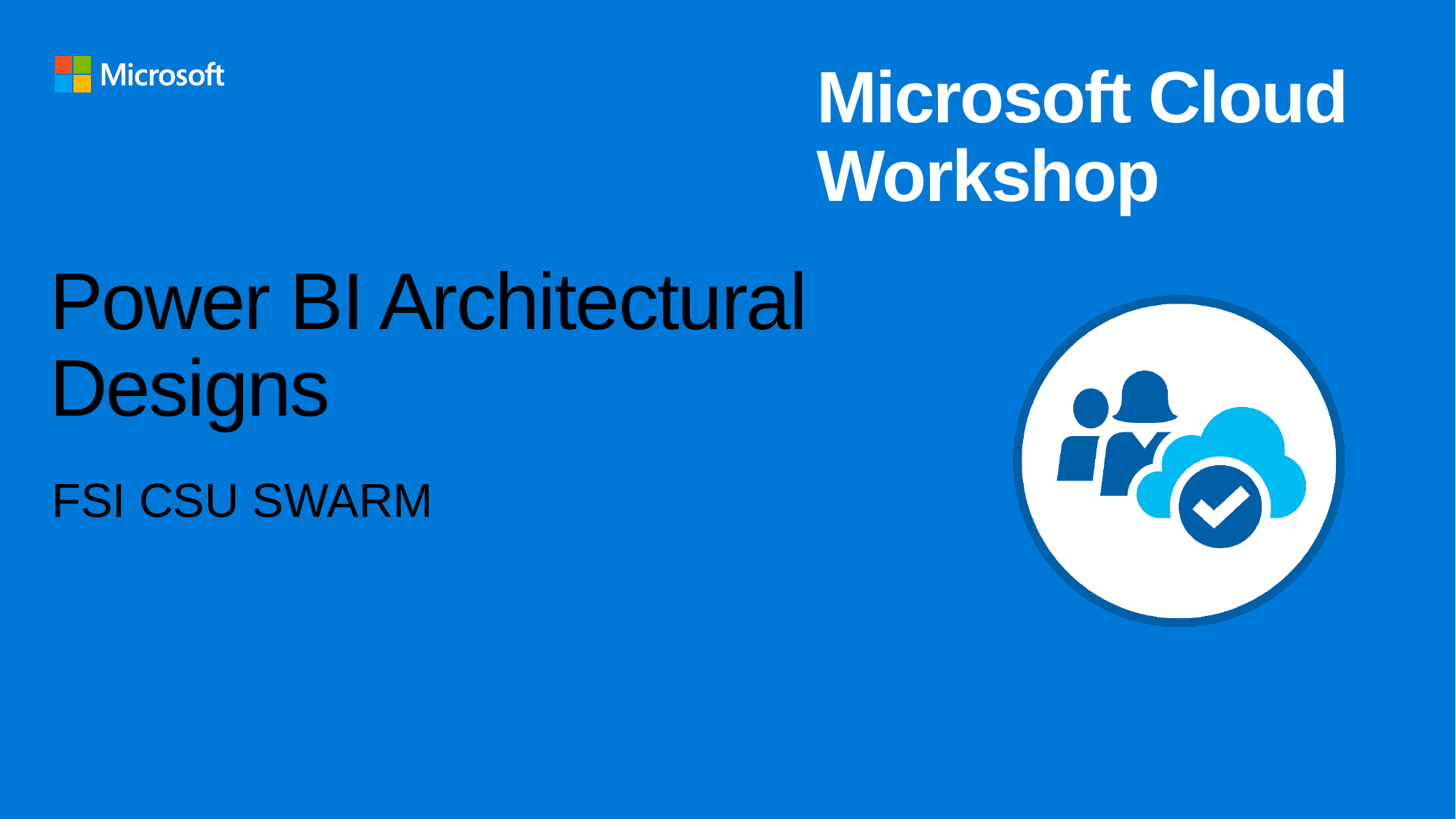

# Power BI Architectural Designs
FSI CSU SWARM